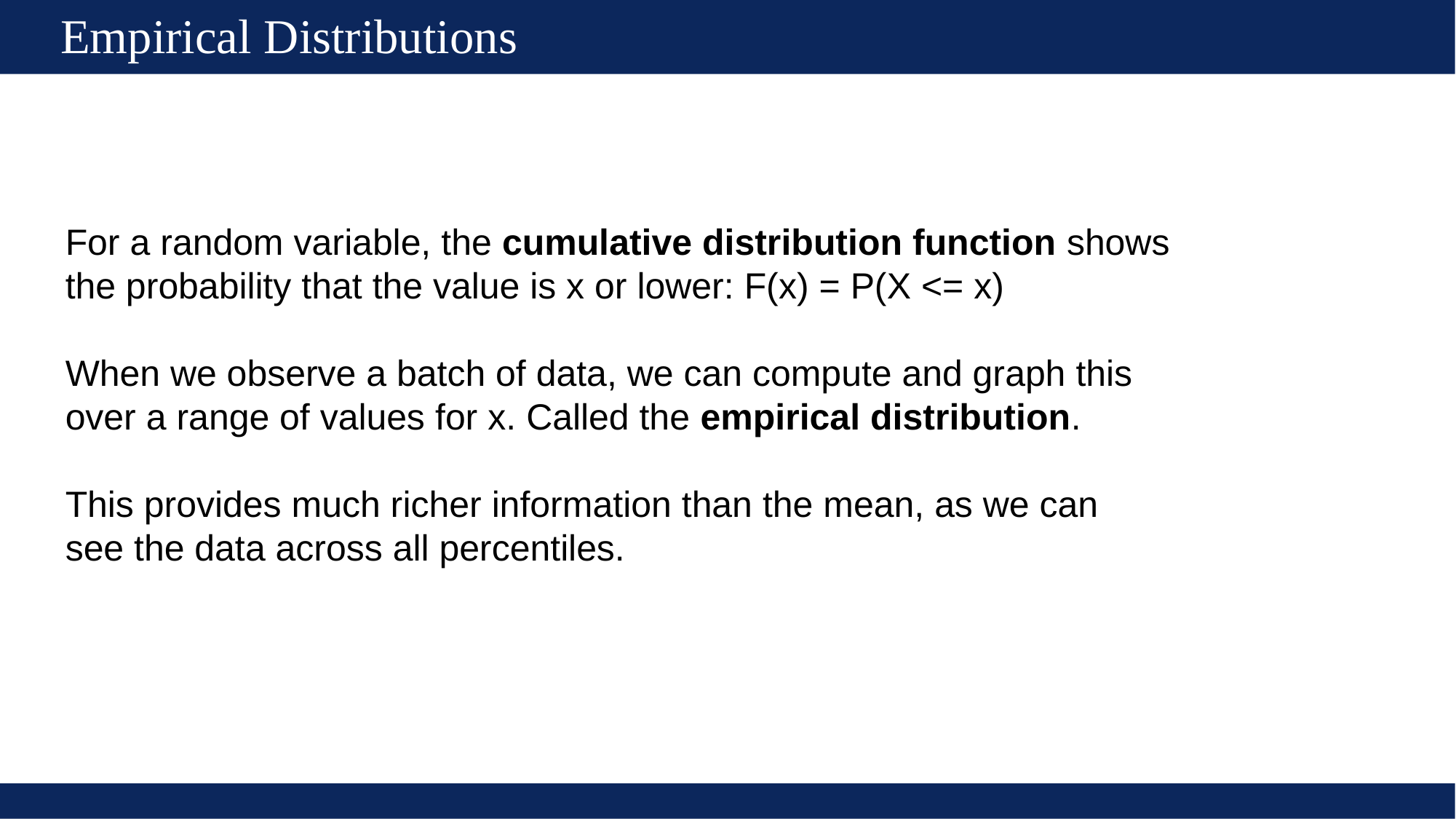

# Empirical Distributions
For a random variable, the cumulative distribution function shows
the probability that the value is x or lower: F(x) = P(X <= x)

When we observe a batch of data, we can compute and graph this
over a range of values for x. Called the empirical distribution.

This provides much richer information than the mean, as we can
see the data across all percentiles.